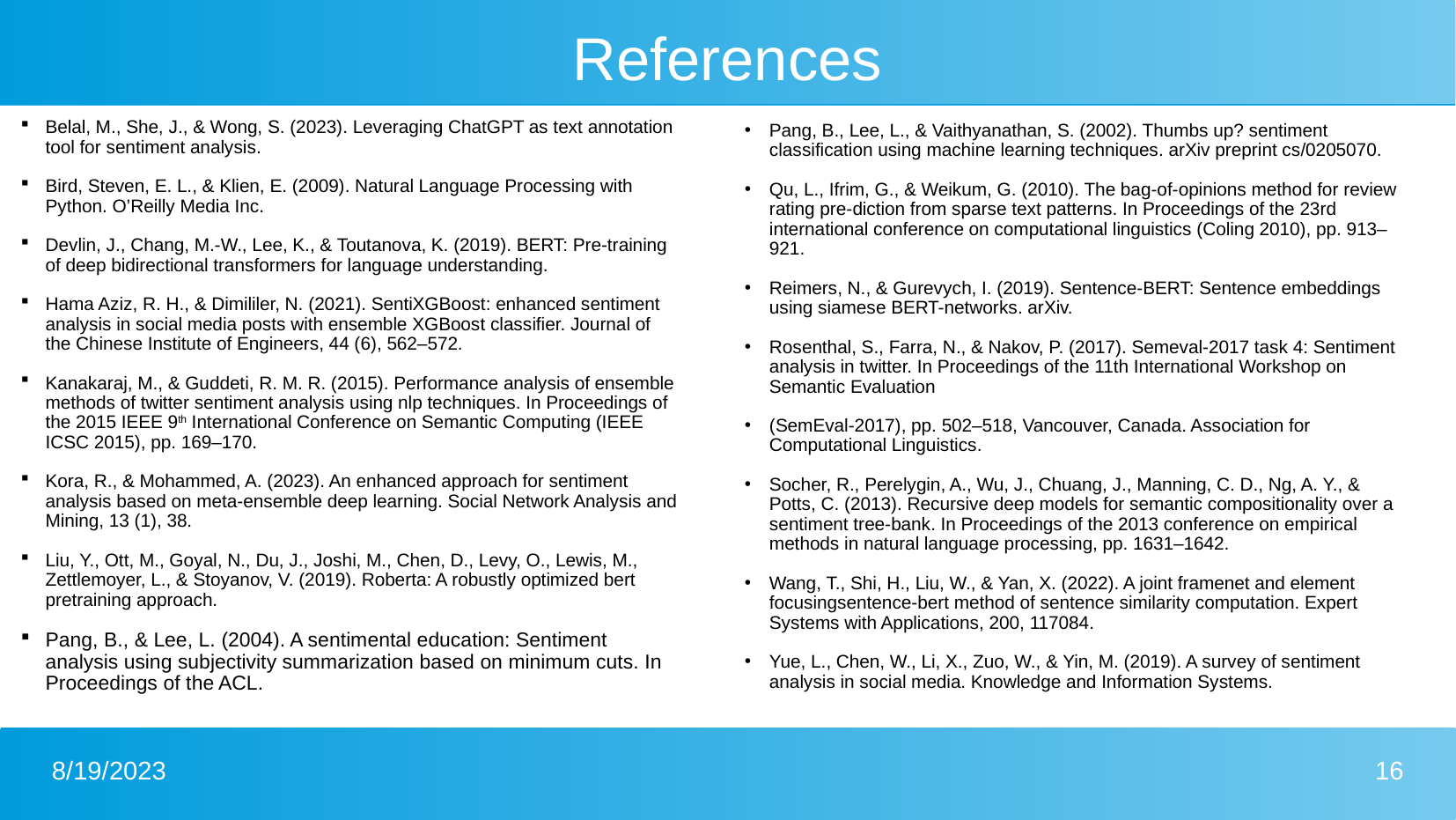

# References

Pang, B., Lee, L., & Vaithyanathan, S. (2002). Thumbs up? sentiment classification using machine learning techniques. arXiv preprint cs/0205070.
Qu, L., Ifrim, G., & Weikum, G. (2010). The bag-of-opinions method for review rating pre-diction from sparse text patterns. In Proceedings of the 23rd international conference on computational linguistics (Coling 2010), pp. 913–921.
Reimers, N., & Gurevych, I. (2019). Sentence-BERT: Sentence embeddings using siamese BERT-networks. arXiv.
Rosenthal, S., Farra, N., & Nakov, P. (2017). Semeval-2017 task 4: Sentiment analysis in twitter. In Proceedings of the 11th International Workshop on Semantic Evaluation
(SemEval-2017), pp. 502–518, Vancouver, Canada. Association for Computational Linguistics.
Socher, R., Perelygin, A., Wu, J., Chuang, J., Manning, C. D., Ng, A. Y., & Potts, C. (2013). Recursive deep models for semantic compositionality over a sentiment tree-bank. In Proceedings of the 2013 conference on empirical methods in natural language processing, pp. 1631–1642.
Wang, T., Shi, H., Liu, W., & Yan, X. (2022). A joint framenet and element focusingsentence-bert method of sentence similarity computation. Expert Systems with Applications, 200, 117084.
Yue, L., Chen, W., Li, X., Zuo, W., & Yin, M. (2019). A survey of sentiment analysis in social media. Knowledge and Information Systems.
Belal, M., She, J., & Wong, S. (2023). Leveraging ChatGPT as text annotation tool for sentiment analysis.
Bird, Steven, E. L., & Klien, E. (2009). Natural Language Processing with Python. O’Reilly Media Inc.
Devlin, J., Chang, M.-W., Lee, K., & Toutanova, K. (2019). BERT: Pre-training of deep bidirectional transformers for language understanding.
Hama Aziz, R. H., & Dimililer, N. (2021). SentiXGBoost: enhanced sentiment analysis in social media posts with ensemble XGBoost classifier. Journal of the Chinese Institute of Engineers, 44 (6), 562–572.
Kanakaraj, M., & Guddeti, R. M. R. (2015). Performance analysis of ensemble methods of twitter sentiment analysis using nlp techniques. In Proceedings of the 2015 IEEE 9th International Conference on Semantic Computing (IEEE ICSC 2015), pp. 169–170.
Kora, R., & Mohammed, A. (2023). An enhanced approach for sentiment analysis based on meta-ensemble deep learning. Social Network Analysis and Mining, 13 (1), 38.
Liu, Y., Ott, M., Goyal, N., Du, J., Joshi, M., Chen, D., Levy, O., Lewis, M., Zettlemoyer, L., & Stoyanov, V. (2019). Roberta: A robustly optimized bert pretraining approach.
Pang, B., & Lee, L. (2004). A sentimental education: Sentiment analysis using subjectivity summarization based on minimum cuts. In Proceedings of the ACL.
8/19/2023
16